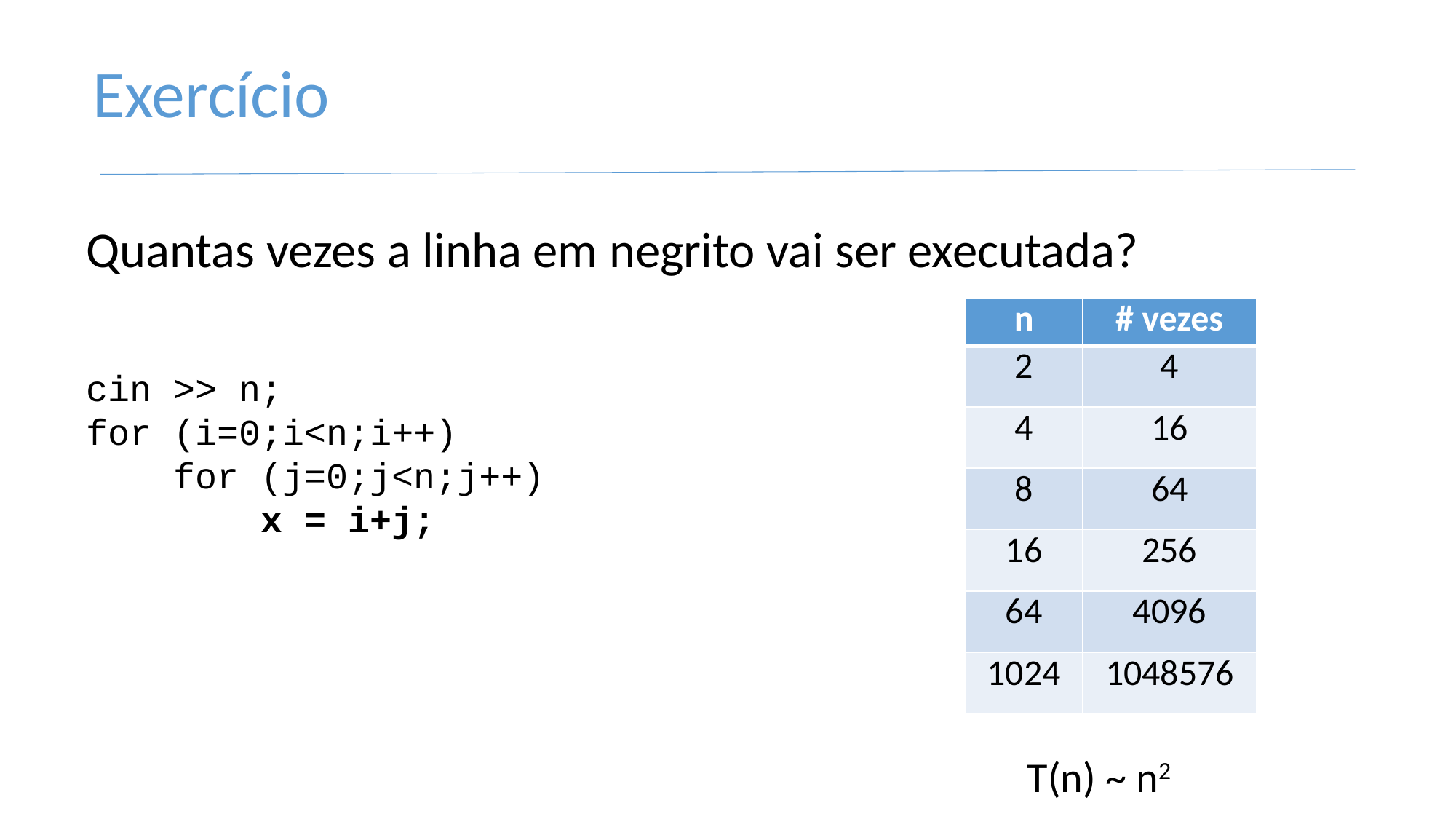

# Exercício
Quantas vezes a linha em negrito vai ser executada?

cin >> n;
for (i=0;i<n;i++)
    for (j=0;j<n;j++)
        x = i+j;
| n | # vezes |
| --- | --- |
| 2 | 4 |
| 4 | 16 |
| 8 | 64 |
| 16 | 256 |
| 64 | 4096 |
| 1024 | 1048576 |
T(n) ~ n2